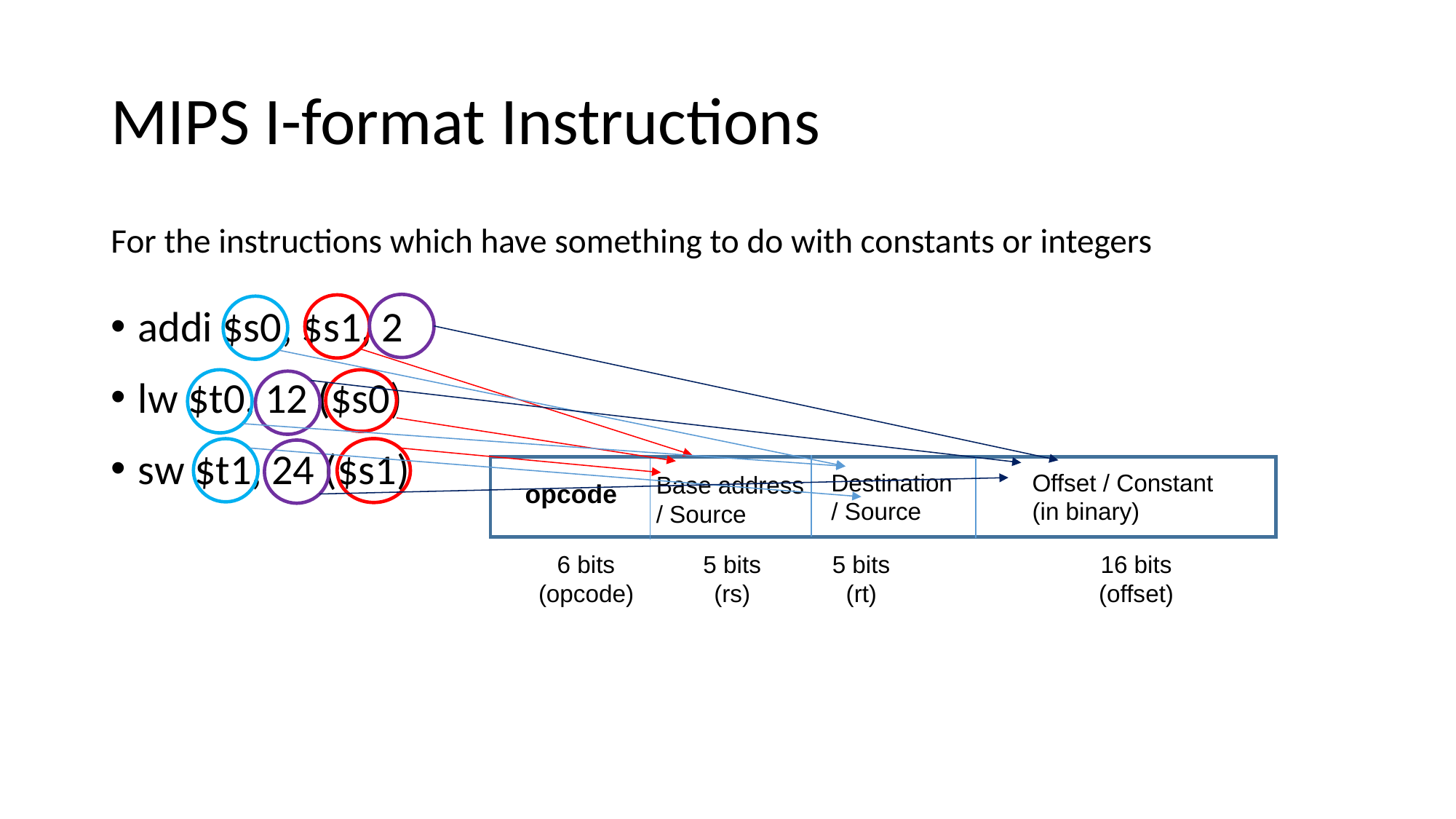

# MIPS I-format Instructions
For the instructions which have something to do with constants or integers

addi $s0, $s1, 2

lw $t0, 12 ($s0)

sw $t1, 24 ($s1)

Offset / Constant (in binary)
Destination/ Source
Base address / Source
opcode
6 bits
(opcode)
5 bits
(rs)
5 bits
(rt)
16 bits
(offset)